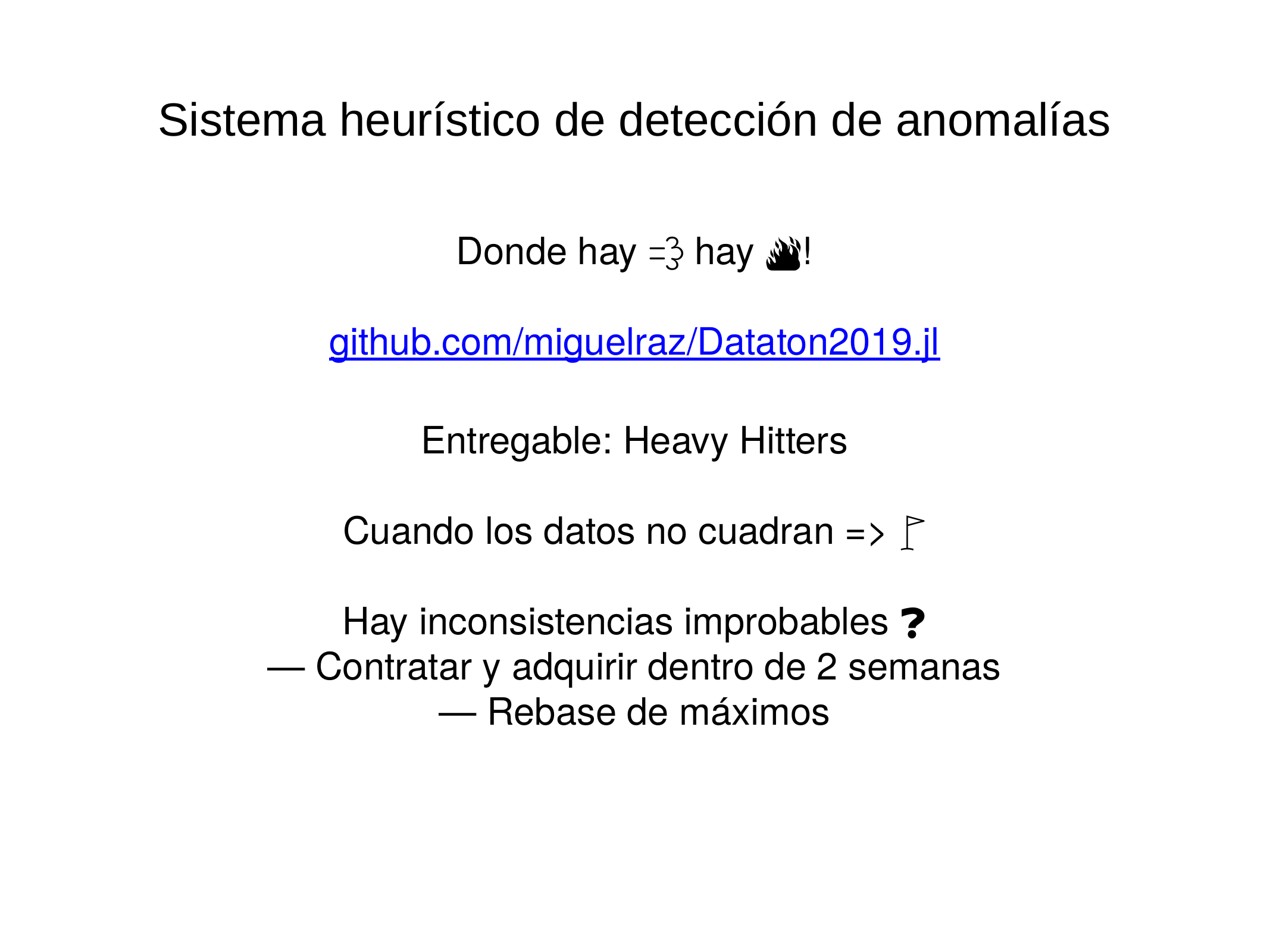

# Sistema heurístico de detección de anomalías
Donde hay 💨 hay 🔥!

github.com/miguelraz/Dataton2019.jl

Entregable: Heavy Hitters

Cuando los datos no cuadran => 🚩

Hay inconsistencias improbables ❓
— Contratar y adquirir dentro de 2 semanas
— Rebase de máximos